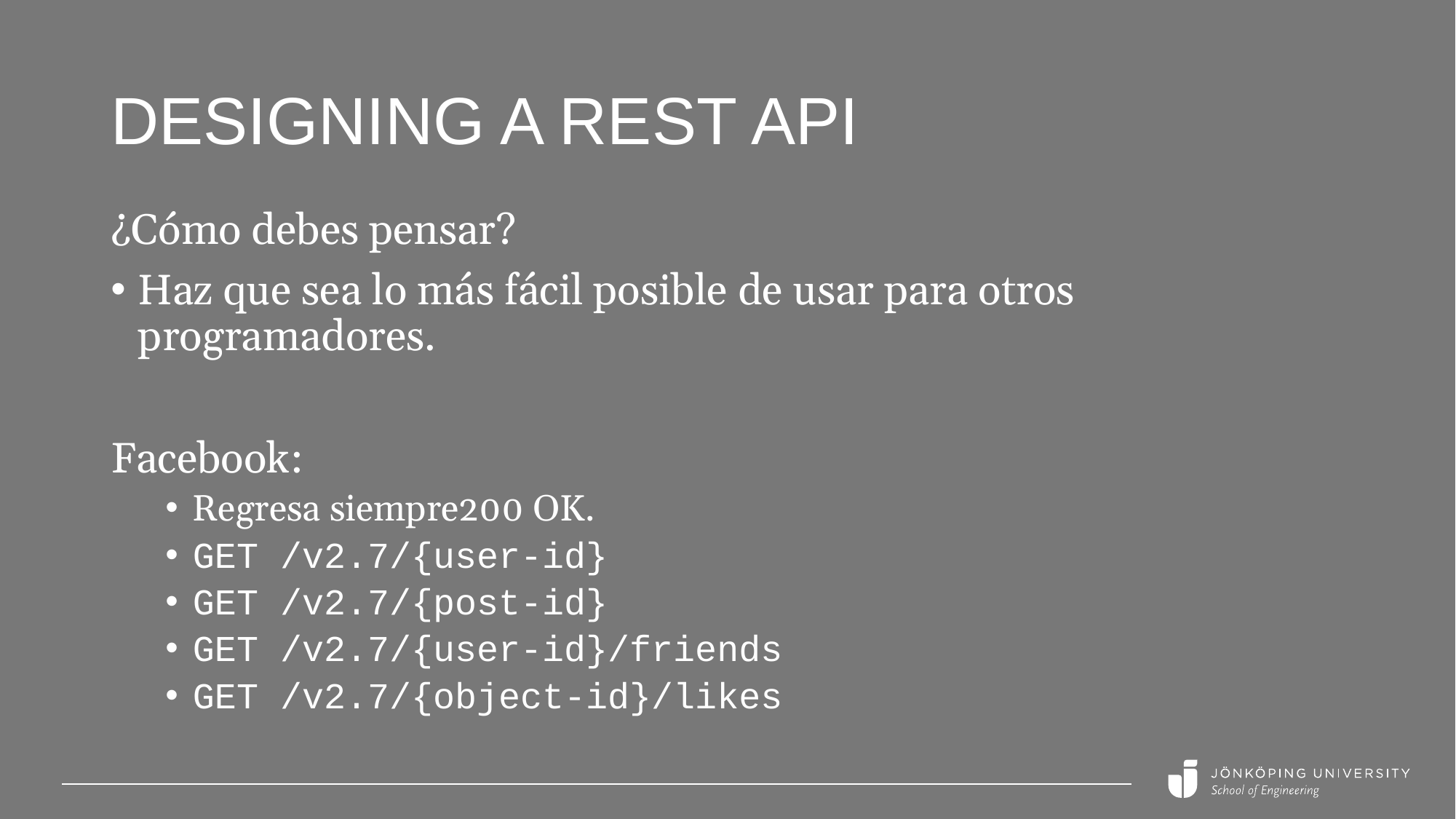

# Designing a REST api
¿Cómo debes pensar?
Haz que sea lo más fácil posible de usar para otros programadores.

Facebook:
Regresa siempre200 OK.
GET /v2.7/{user-id}
GET /v2.7/{post-id}
GET /v2.7/{user-id}/friends
GET /v2.7/{object-id}/likes